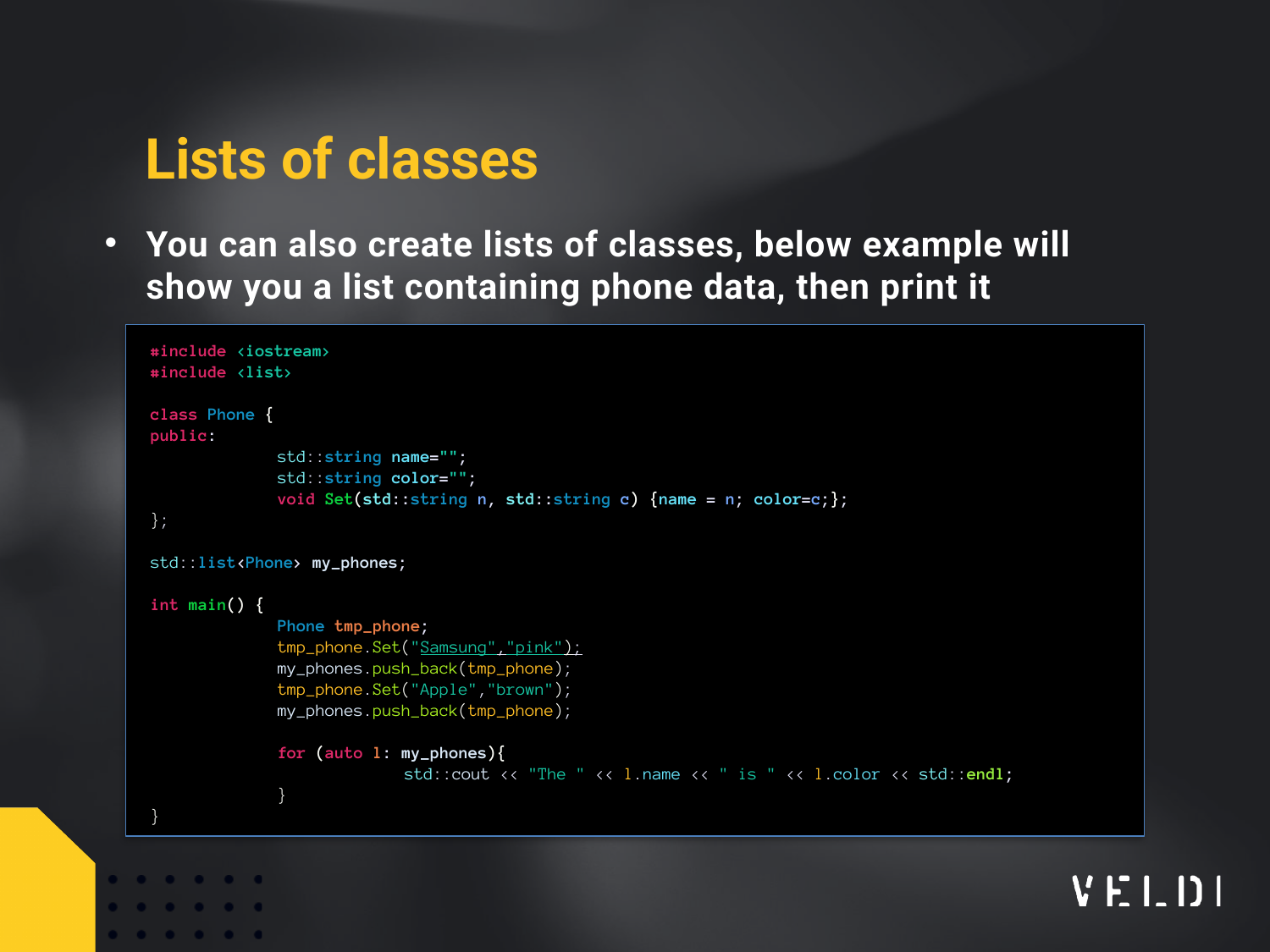

Lists of classes
You can also create lists of classes, below example will show you a list containing phone data, then print it

#include <iostream>
#include <list>

class Phone {
public:
	std::string name="";
	std::string color="";
	void Set(std::string n, std::string c) {name = n; color=c;};
};

std::list<Phone> my_phones;

int main() {
	Phone tmp_phone;
	tmp_phone.Set("Samsung","pink");
	my_phones.push_back(tmp_phone);
	tmp_phone.Set("Apple","brown");
	my_phones.push_back(tmp_phone);

	for (auto l: my_phones){
		std::cout << "The " << l.name << " is " << l.color << std::endl;
	}
}